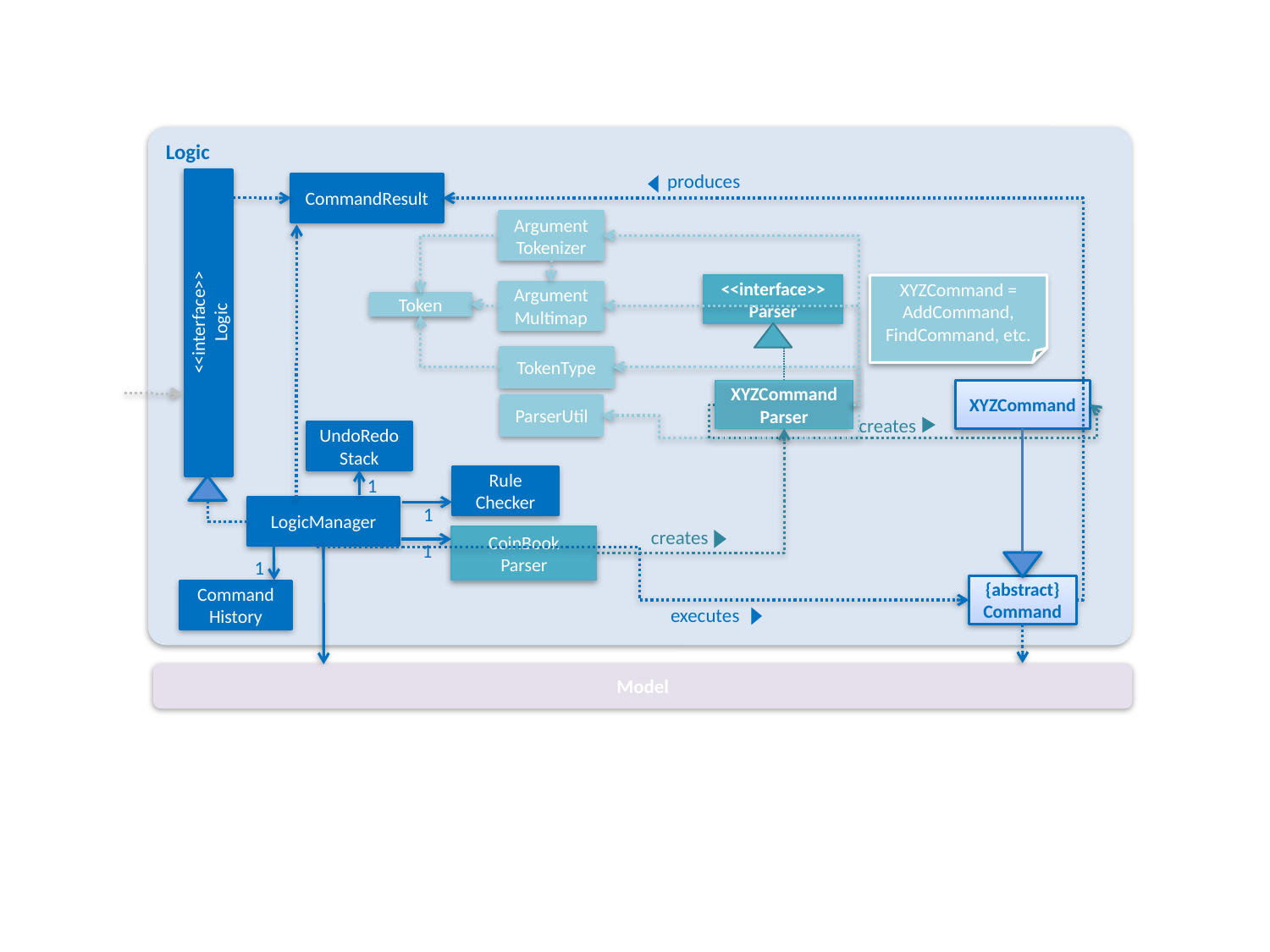

Logic
produces

CommandResult
Argument
Tokenizer
<<interface>>
Parser
XYZCommand = AddCommand, FindCommand, etc.
Argument
Multimap
Token
<<interface>>
Logic

TokenType
XYZCommand
XYZCommand
Parser

creates
ParserUtil
UndoRedo
Stack
Rule
Checker
1

LogicManager
1
creates

CoinBook
Parser
1

1
{abstract}
Command
Command
History
executes

Model